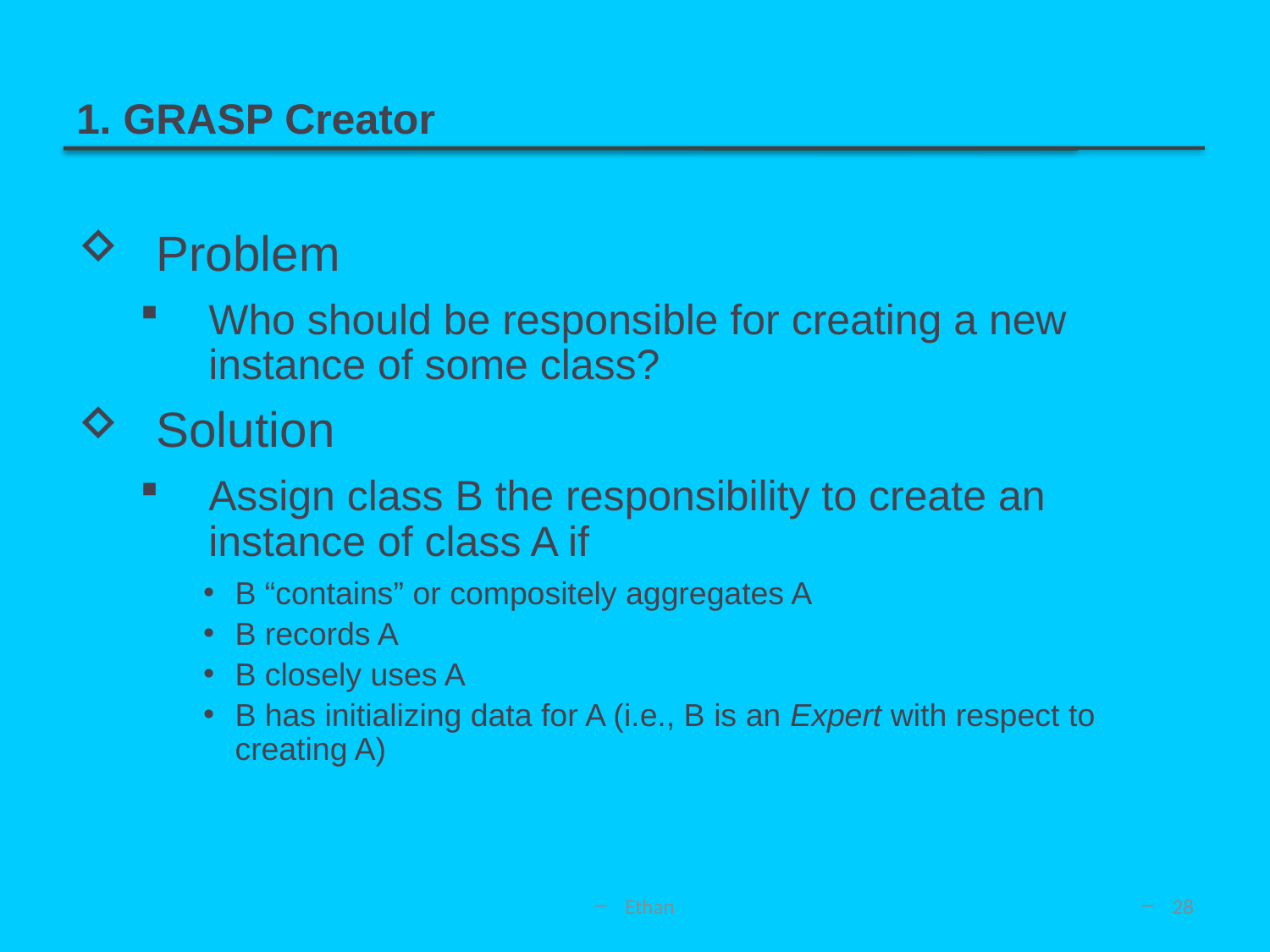

# 1. GRASP Creator
Problem
Who should be responsible for creating a new instance of some class?
Solution
Assign class B the responsibility to create an instance of class A if
B “contains” or compositely aggregates A
B records A
B closely uses A
B has initializing data for A (i.e., B is an Expert with respect to creating A)
Ethan
28